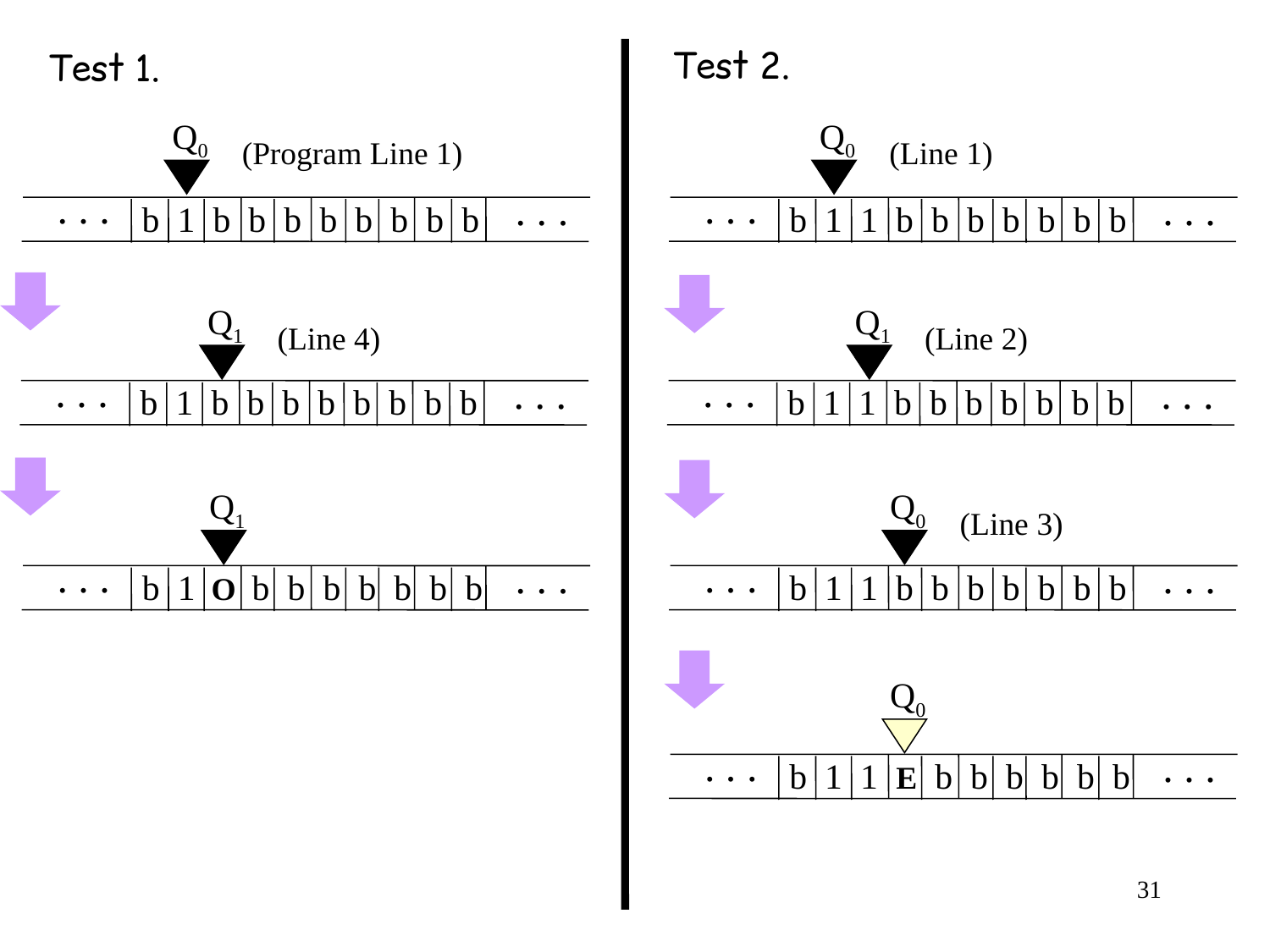

Test 2.

Test 1.
Q0
Q0
(Program Line 1)
(Line 1)

. . .
. . .
. . .
. . .
b  1  b  b  b  b  b  b  b  b
b  1  1  b  b  b  b  b  b  b

Q1
Q1
(Line 4)
(Line 2)

. . .
. . .
. . .
. . .
b  1  b  b  b  b  b  b  b  b
b  1  1  b  b  b  b  b  b  b

Q1
Q0
(Line 3)

. . .
. . .
. . .
. . .
b  1  O  b  b  b  b  b  b  b
b  1  1  b  b  b  b  b  b  b

Q0

. . .
. . .
b  1  1  E  b  b  b  b  b  b

31